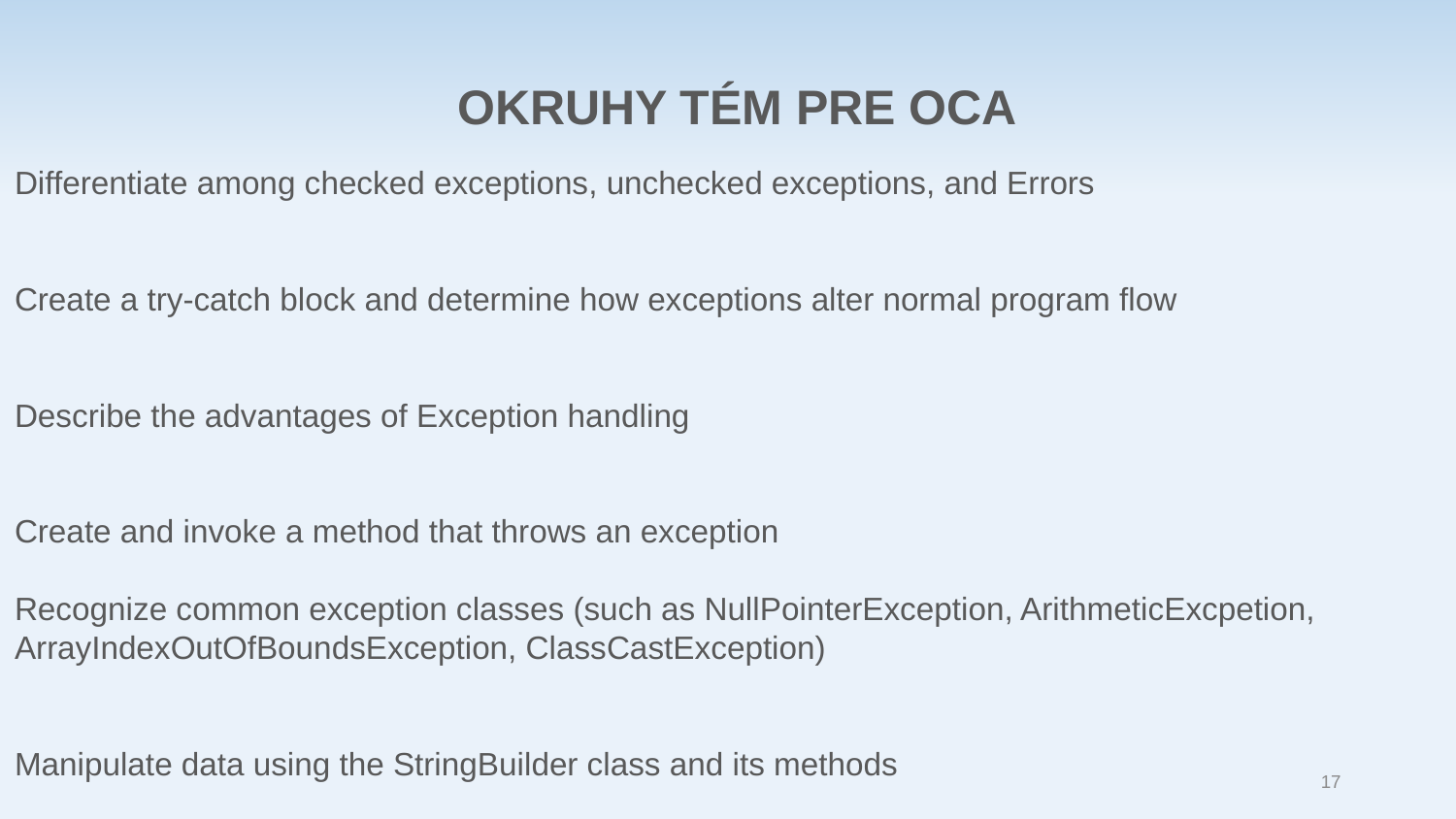

OKRUHY TÉM PRE OCA
Differentiate among checked exceptions, unchecked exceptions, and Errors

Create a try-catch block and determine how exceptions alter normal program flow

Describe the advantages of Exception handling

Create and invoke a method that throws an exception

Recognize common exception classes (such as NullPointerException, ArithmeticExcpetion, ArrayIndexOutOfBoundsException, ClassCastException)

Manipulate data using the StringBuilder class and its methods

17